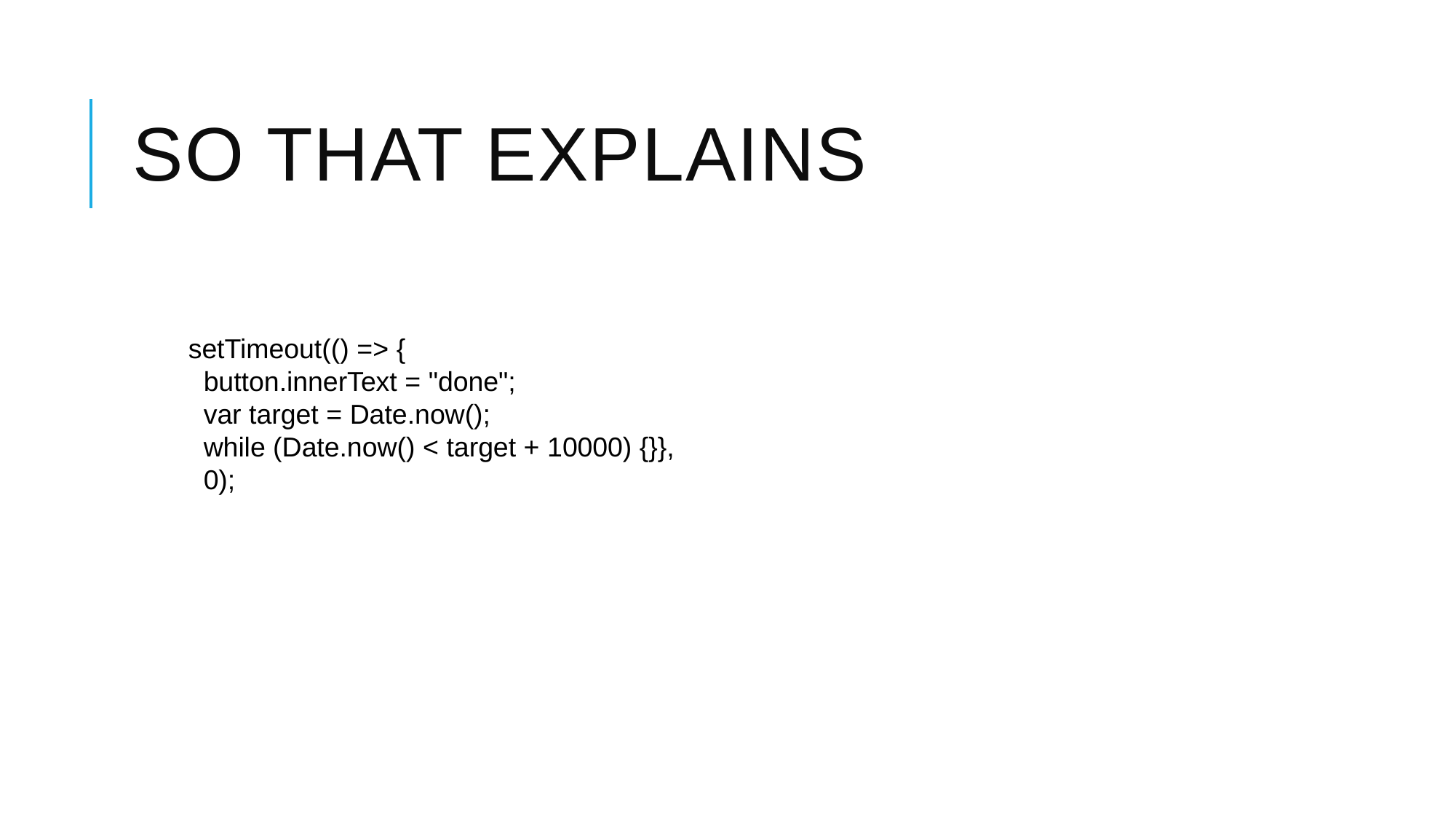

# So that explains
setTimeout(() => {
  button.innerText = "done";
  var target = Date.now();
  while (Date.now() < target + 10000) {}},
  0);